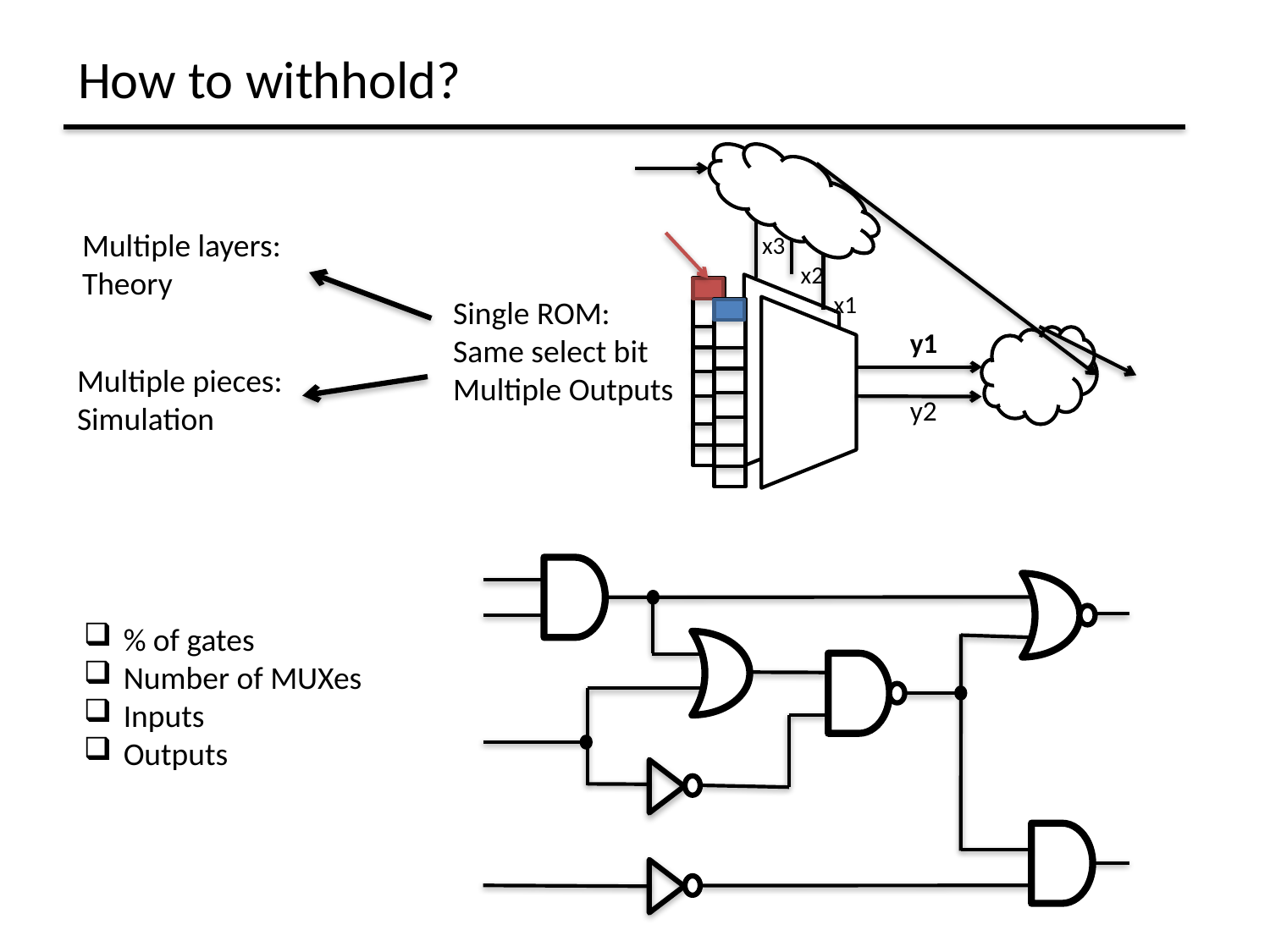

How to withhold?

x3
       x2
             x1

y1

y2

Multiple layers:
Theory
Single ROM:
Same select bit
Multiple Outputs
Multiple pieces:
Simulation

% of gates
Number of MUXes
Inputs
Outputs